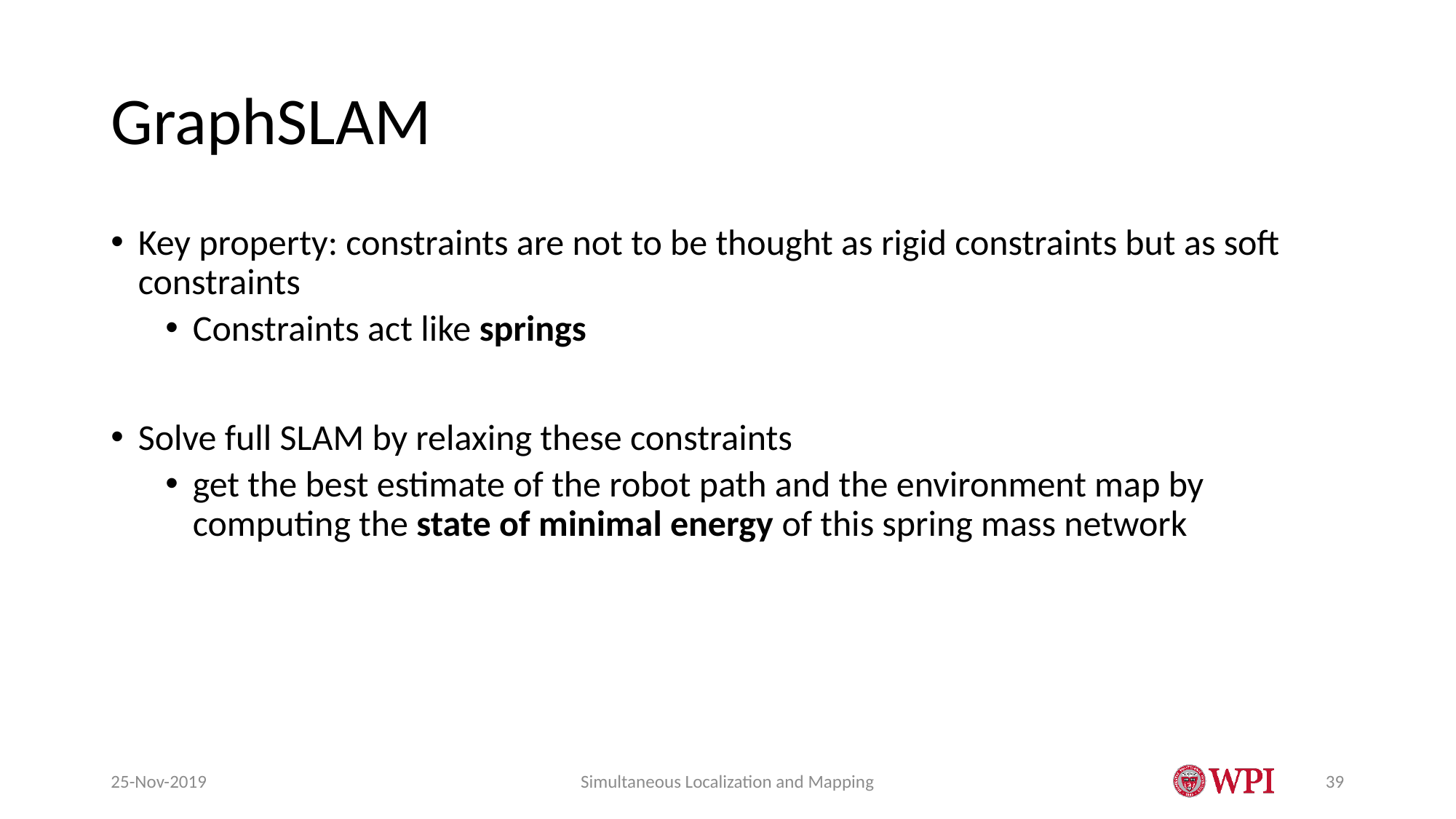

# GraphSLAM
Key property: constraints are not to be thought as rigid constraints but as soft constraints
Constraints act like springs

Solve full SLAM by relaxing these constraints
get the best estimate of the robot path and the environment map by computing the state of minimal energy of this spring mass network
25-Nov-2019
Simultaneous Localization and Mapping
39